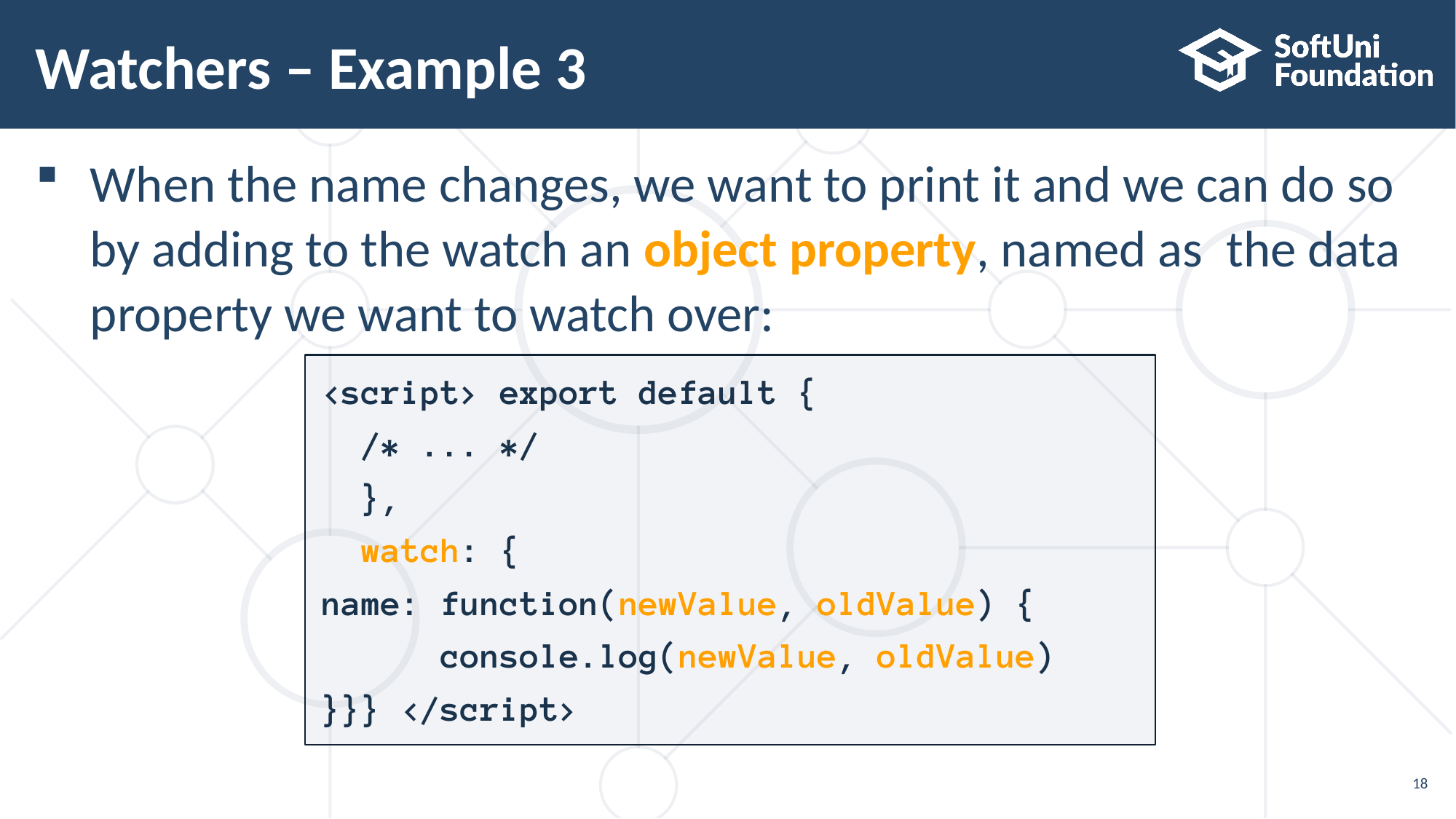

# Watchers – Example 3
When the name changes, we want to print it and we can do so
by adding to the watch an object property, named as  the data
property we want to watch over:
<script> export default {
  /* ... */
  },
  watch: {
name: function(newValue, oldValue) {
      console.log(newValue, oldValue)
}}} </script>
18